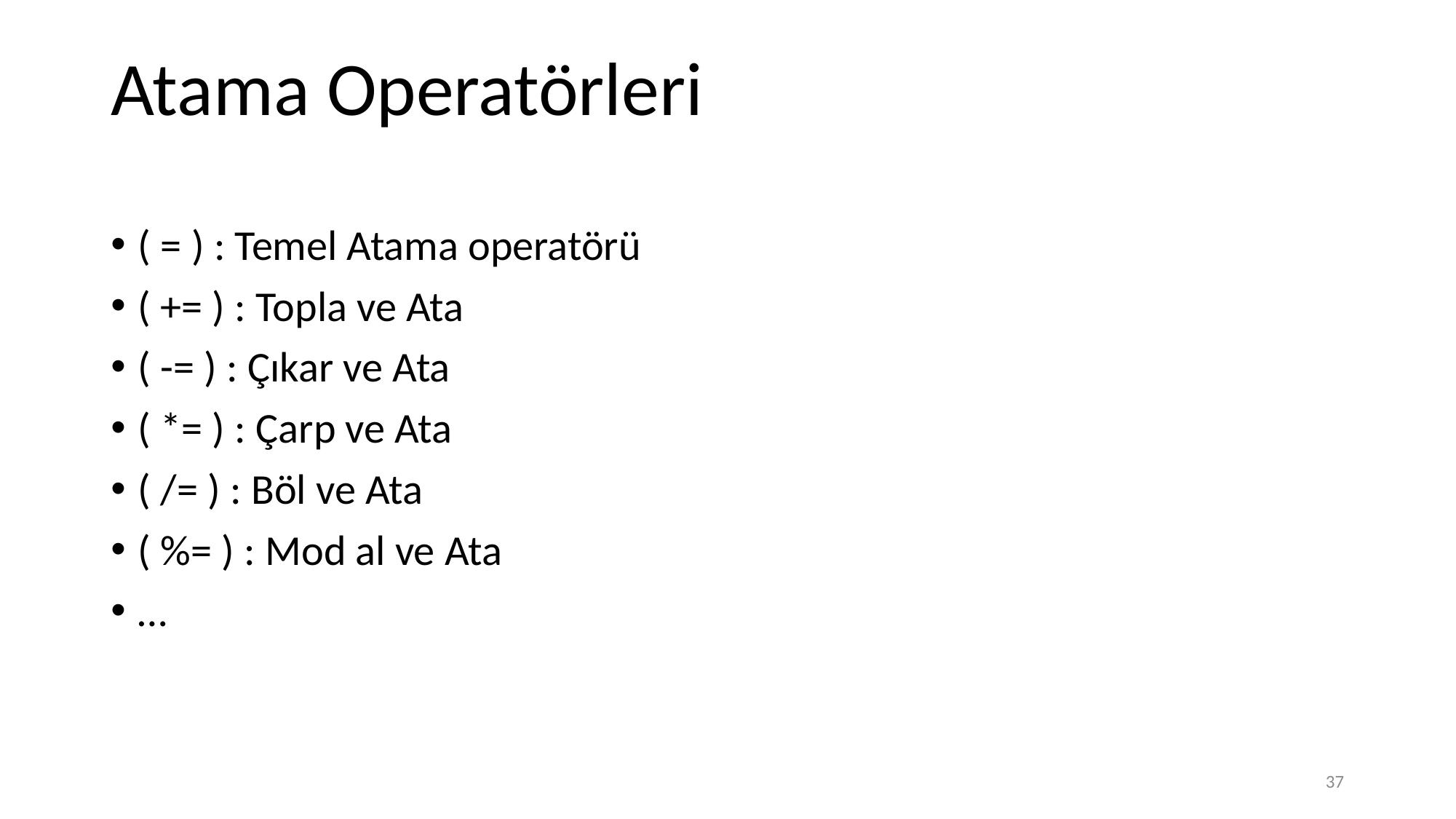

Atama Operatörleri
( = ) : Temel Atama operatörü
( += ) : Topla ve Ata
( -= ) : Çıkar ve Ata
( *= ) : Çarp ve Ata
( /= ) : Böl ve Ata
( %= ) : Mod al ve Ata
…
37